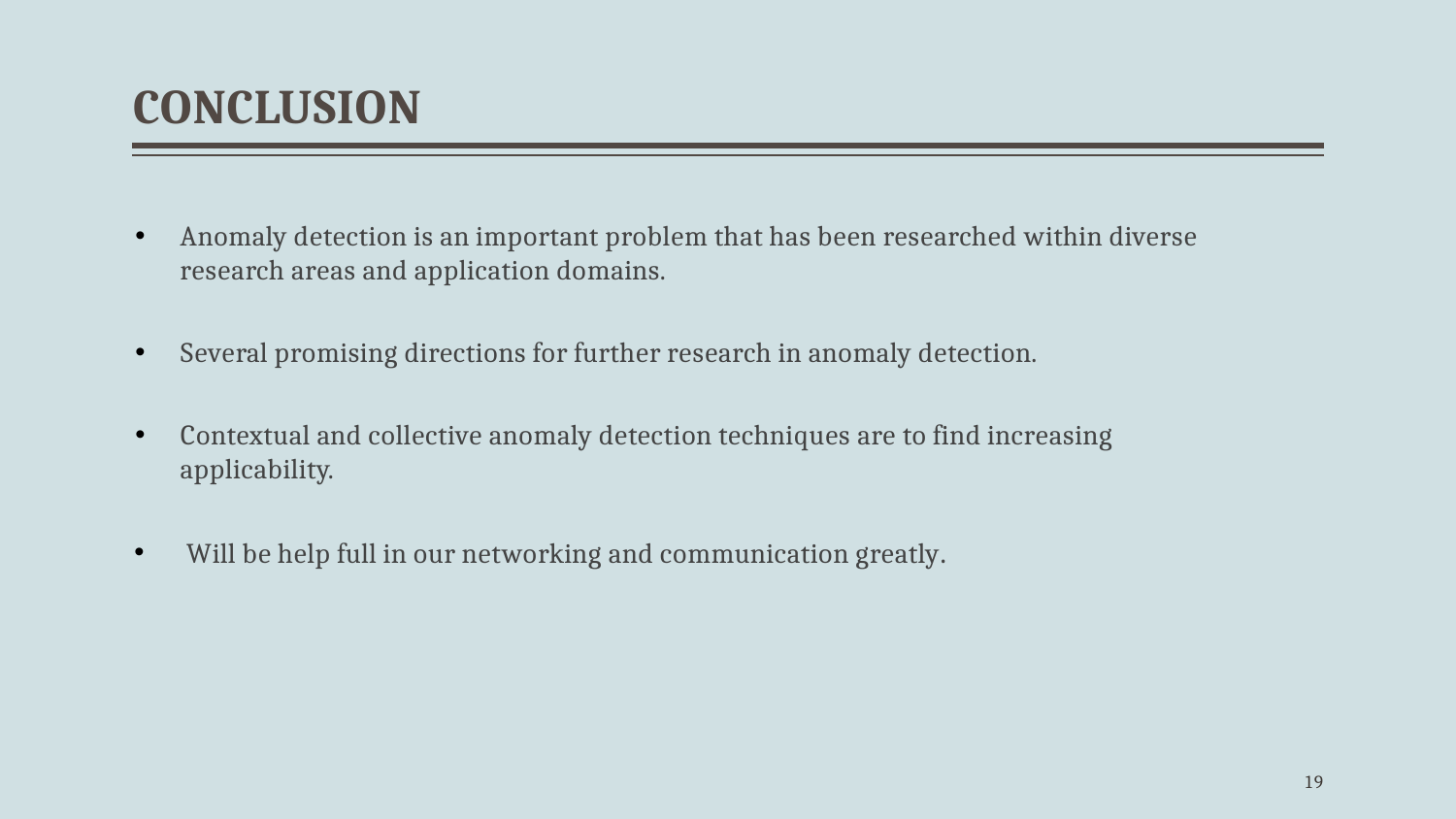

# CONCLUSION
Anomaly detection is an important problem that has been researched within diverse research areas and application domains.
Several promising directions for further research in anomaly detection.
Contextual and collective anomaly detection techniques are to find increasing applicability.
 Will be help full in our networking and communication greatly.
19